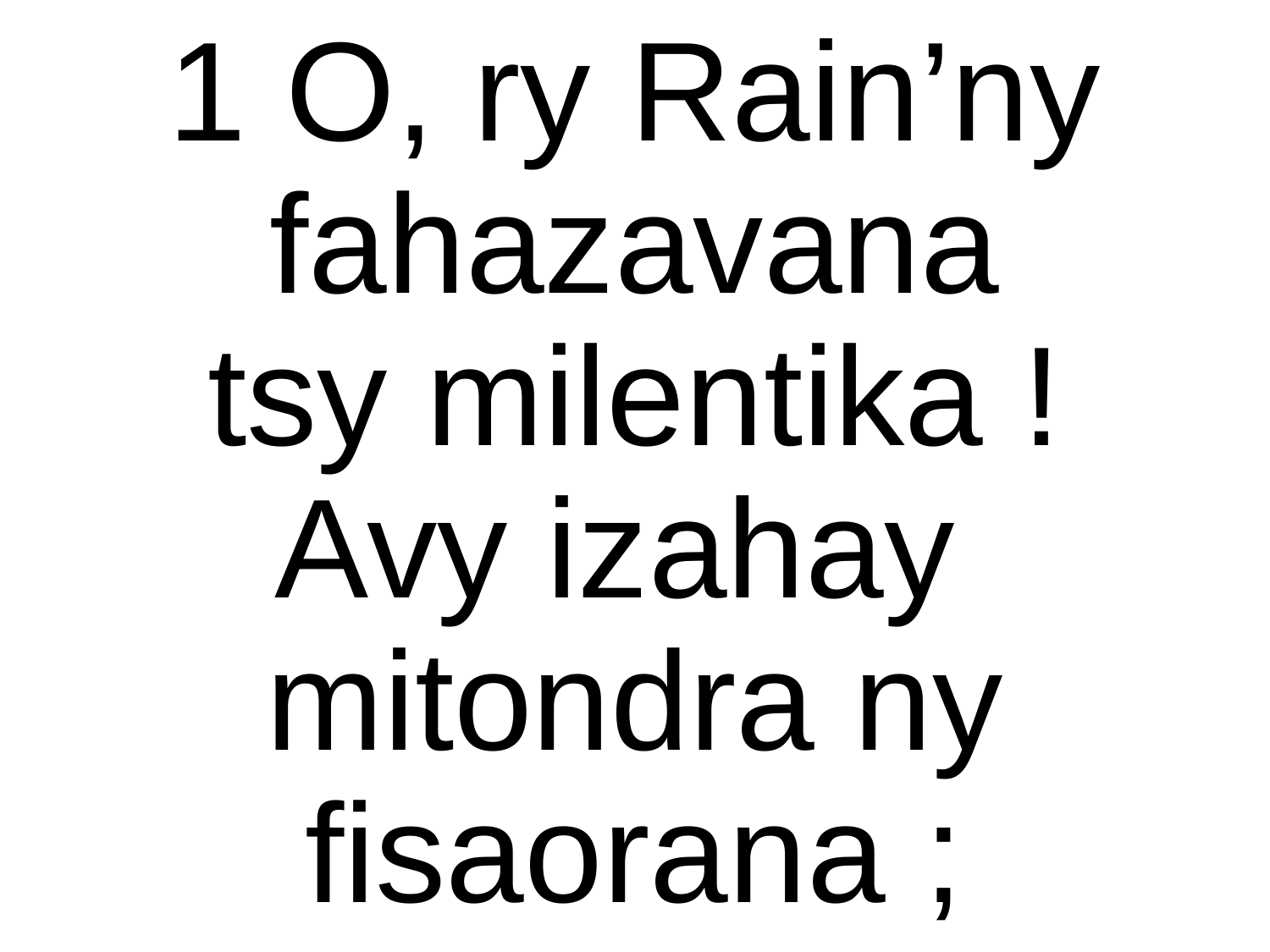

1 O, ry Rain’ny fahazavana
tsy milentika !
Avy izahay
mitondra ny
fisaorana ;